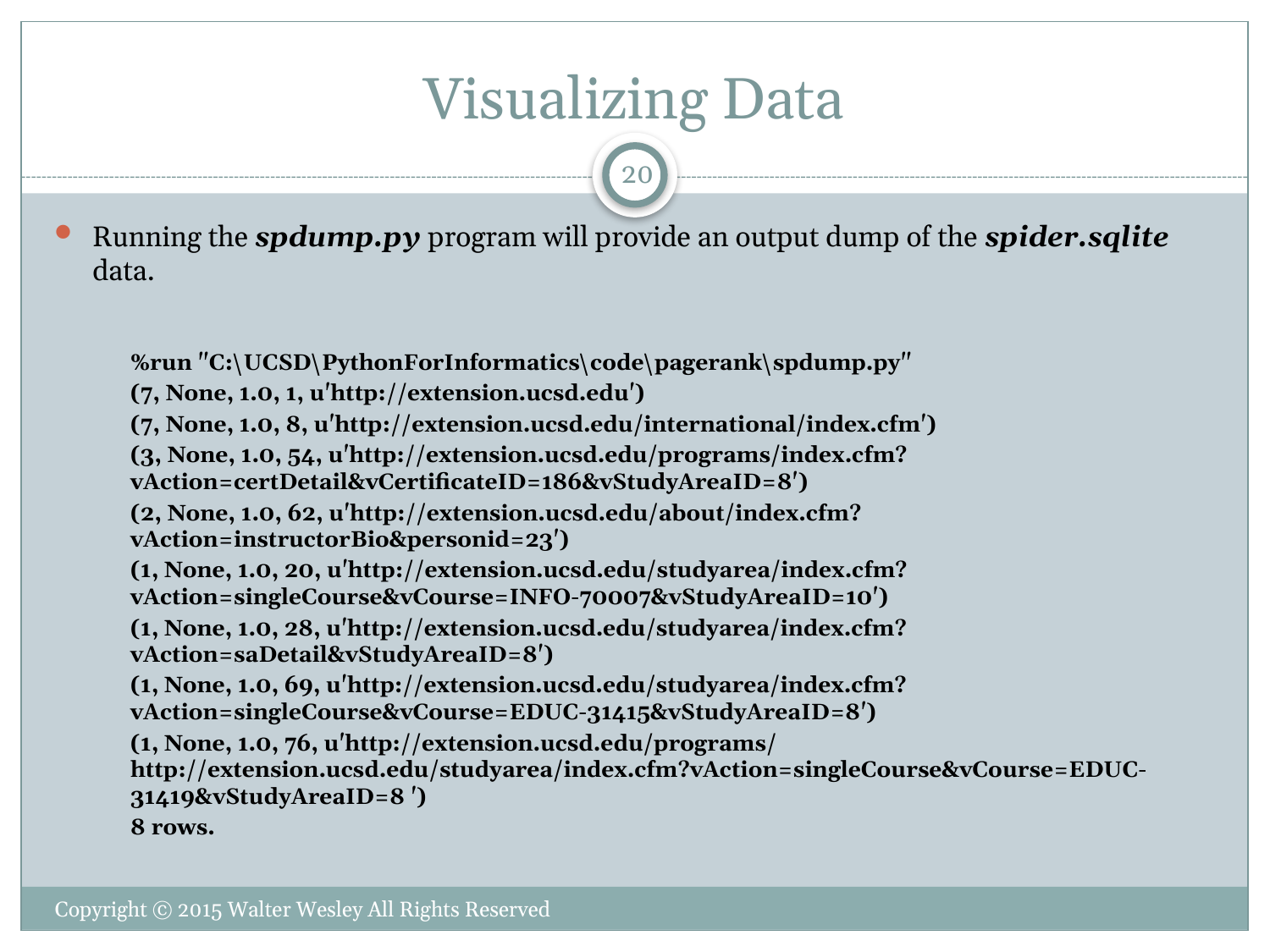

# Visualizing Data
20
Running the spdump.py program will provide an output dump of the spider.sqlite data.

%run "C:\UCSD\PythonForInformatics\code\pagerank\spdump.py"
(7, None, 1.0, 1, u'http://extension.ucsd.edu')
(7, None, 1.0, 8, u'http://extension.ucsd.edu/international/index.cfm')
(3, None, 1.0, 54, u'http://extension.ucsd.edu/programs/index.cfm?vAction=certDetail&vCertificateID=186&vStudyAreaID=8')
(2, None, 1.0, 62, u'http://extension.ucsd.edu/about/index.cfm?vAction=instructorBio&personid=23')
(1, None, 1.0, 20, u'http://extension.ucsd.edu/studyarea/index.cfm?vAction=singleCourse&vCourse=INFO-70007&vStudyAreaID=10')
(1, None, 1.0, 28, u'http://extension.ucsd.edu/studyarea/index.cfm?vAction=saDetail&vStudyAreaID=8')
(1, None, 1.0, 69, u'http://extension.ucsd.edu/studyarea/index.cfm?vAction=singleCourse&vCourse=EDUC-31415&vStudyAreaID=8')
(1, None, 1.0, 76, u'http://extension.ucsd.edu/programs/ http://extension.ucsd.edu/studyarea/index.cfm?vAction=singleCourse&vCourse=EDUC-31419&vStudyAreaID=8 ')
8 rows.

Copyright © 2015 Walter Wesley All Rights Reserved